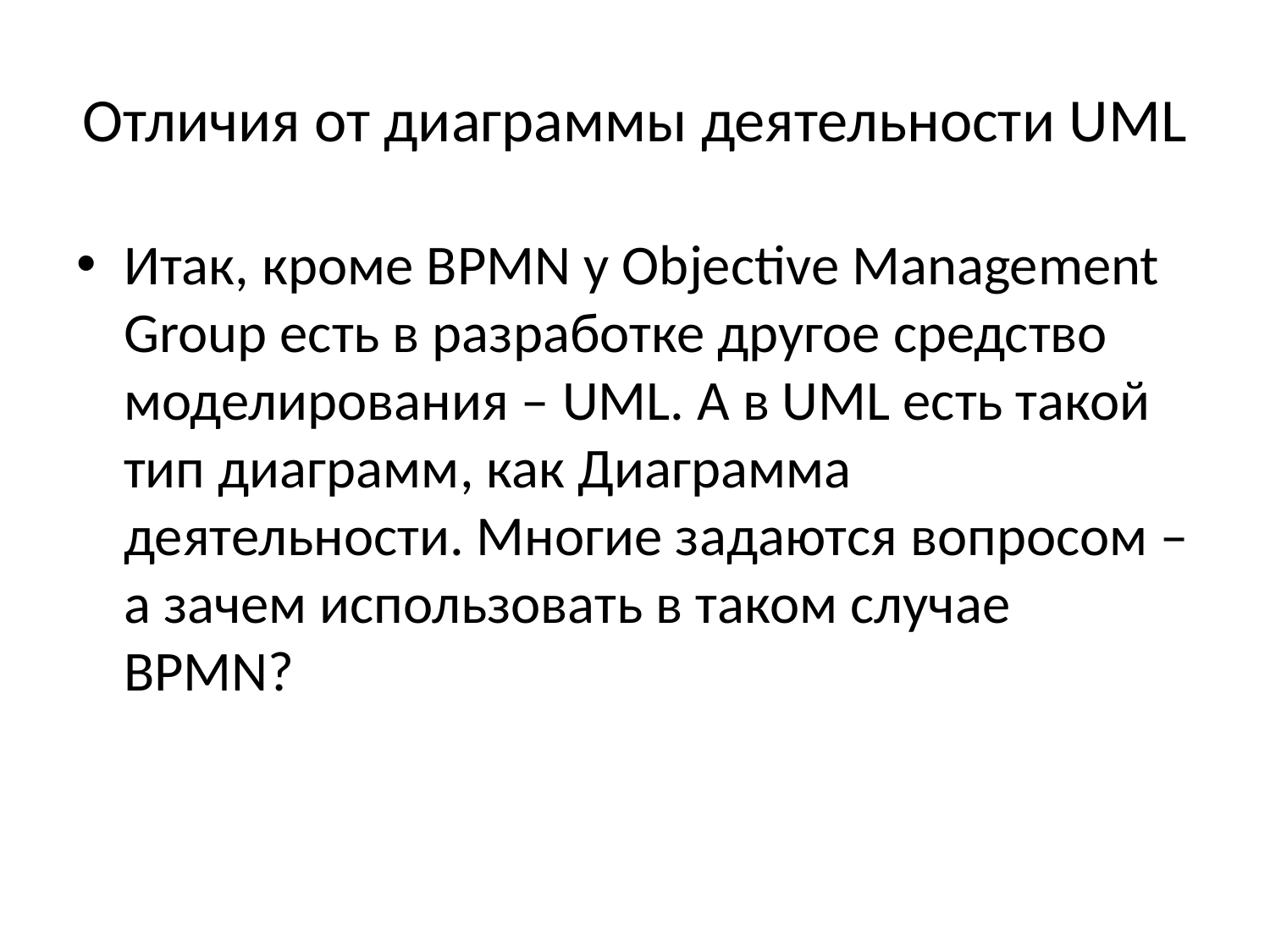

# Отличия от диаграммы деятельности UML
Итак, кроме BPMN у Objective Management Group есть в разработке другое средство моделирования – UML. А в UML есть такой тип диаграмм, как Диаграмма деятельности. Многие задаются вопросом – а зачем использовать в таком случае BPMN?